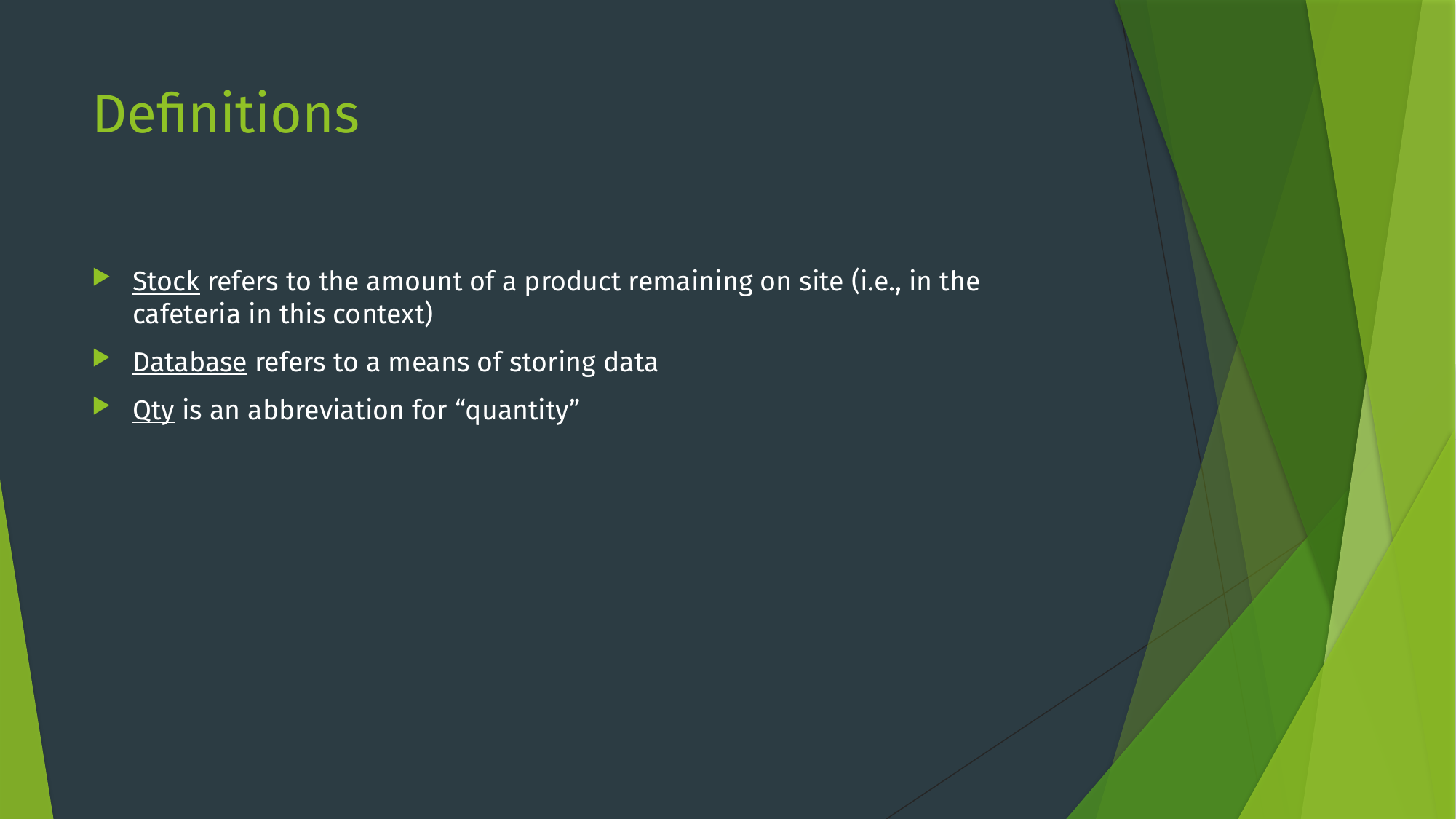

# Definitions
Stock refers to the amount of a product remaining on site (i.e., in the cafeteria in this context)
Database refers to a means of storing data
Qty is an abbreviation for “quantity”